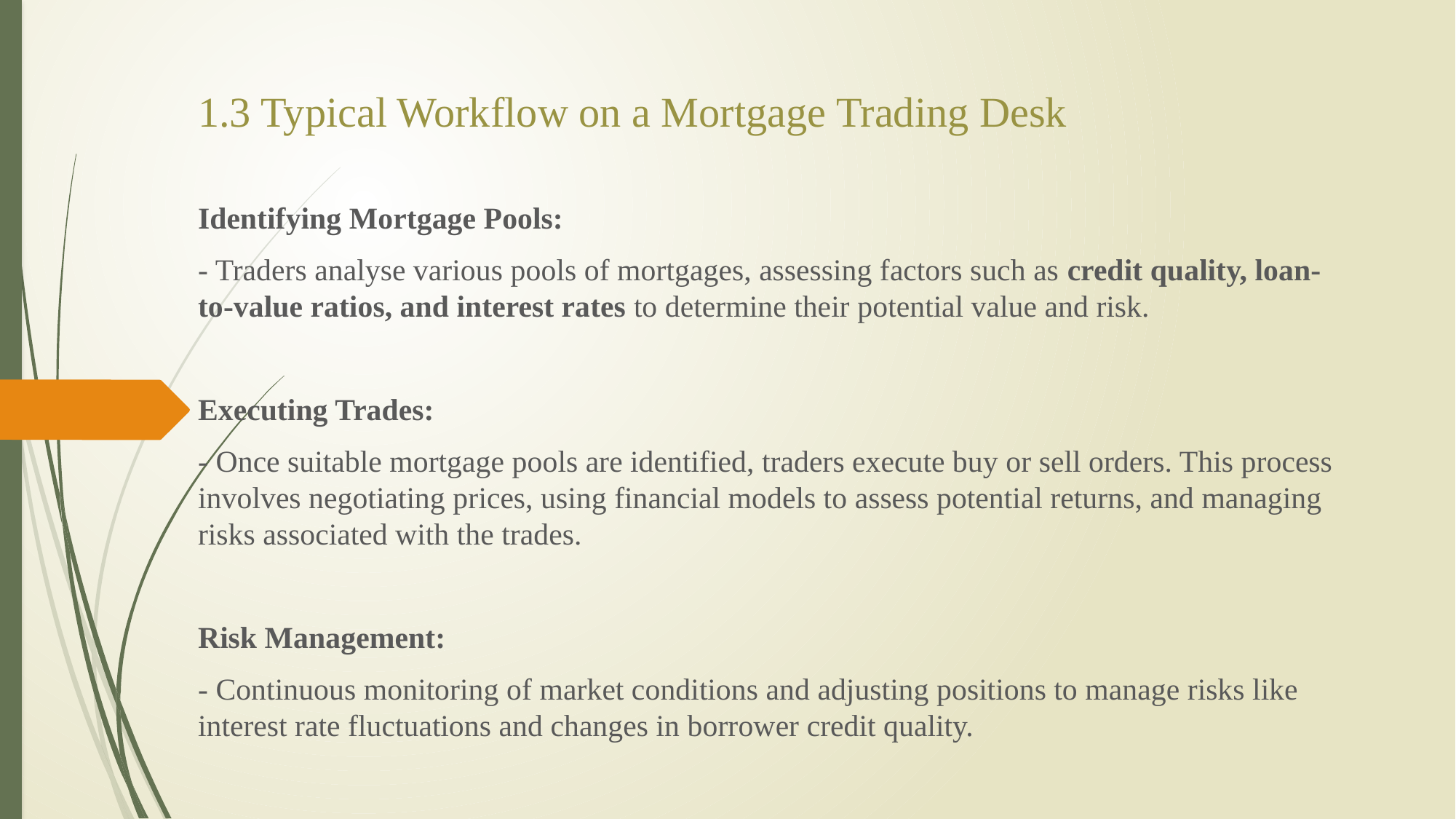

1.3 Typical Workflow on a Mortgage Trading Desk

Identifying Mortgage Pools:
- Traders analyse various pools of mortgages, assessing factors such as credit quality, loan-to-value ratios, and interest rates to determine their potential value and risk.

Executing Trades:
- Once suitable mortgage pools are identified, traders execute buy or sell orders. This process involves negotiating prices, using financial models to assess potential returns, and managing risks associated with the trades.

Risk Management:
- Continuous monitoring of market conditions and adjusting positions to manage risks like interest rate fluctuations and changes in borrower credit quality.